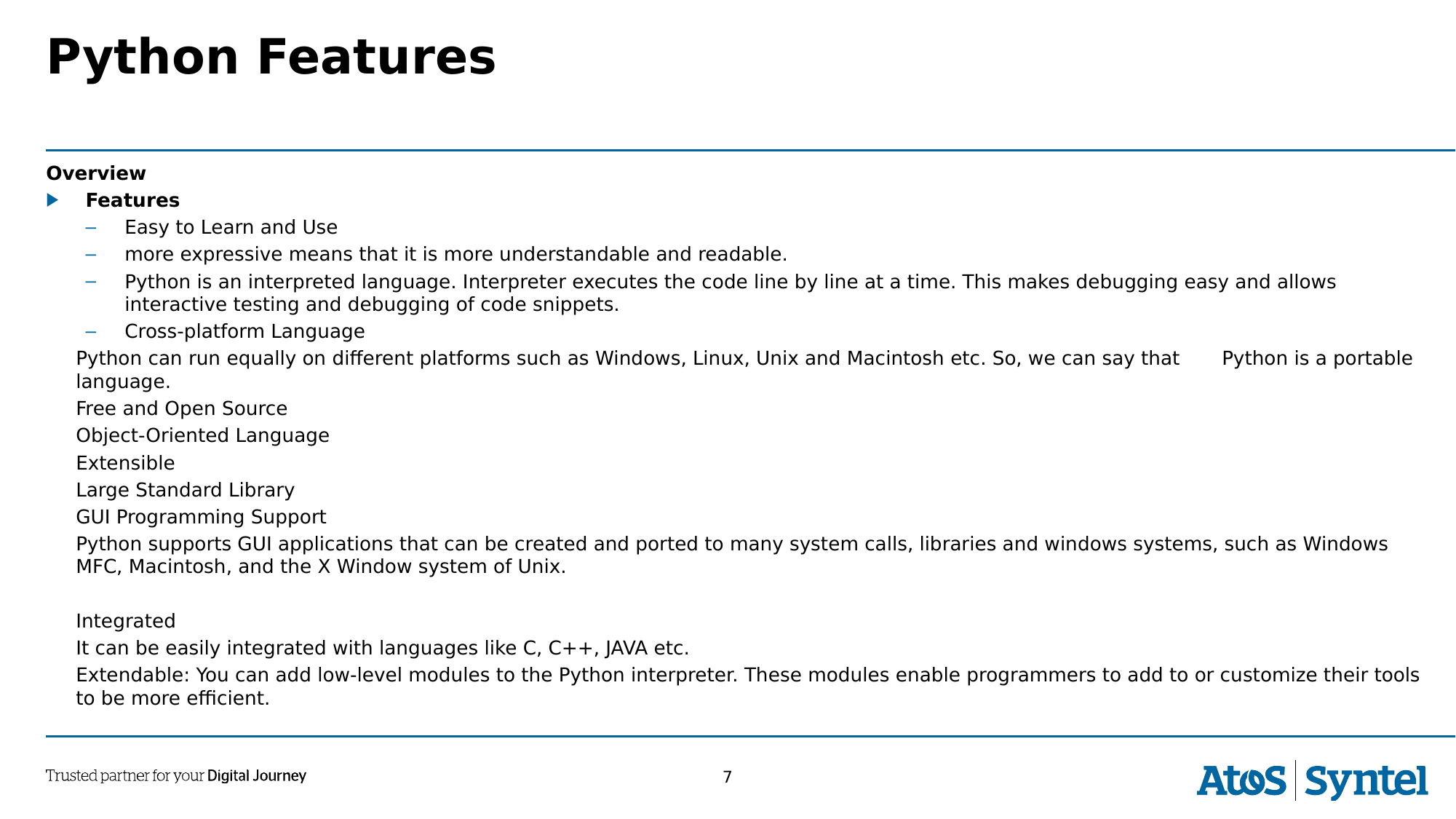

# Python Features
Overview
Features
Easy to Learn and Use
more expressive means that it is more understandable and readable.
Python is an interpreted language. Interpreter executes the code line by line at a time. This makes debugging easy and allows interactive testing and debugging of code snippets.
Cross-platform Language
	Python can run equally on different platforms such as Windows, Linux, Unix and Macintosh etc. So, we can say that 	Python is a portable language.
	Free and Open Source
Object-Oriented Language
Extensible
Large Standard Library
GUI Programming Support
	Python supports GUI applications that can be created and ported to many system calls, libraries and windows systems, such as Windows MFC, Macintosh, and the X Window system of Unix.

Integrated
It can be easily integrated with languages like C, C++, JAVA etc.
Extendable: You can add low-level modules to the Python interpreter. These modules enable programmers to add to or customize their tools to be more efficient.